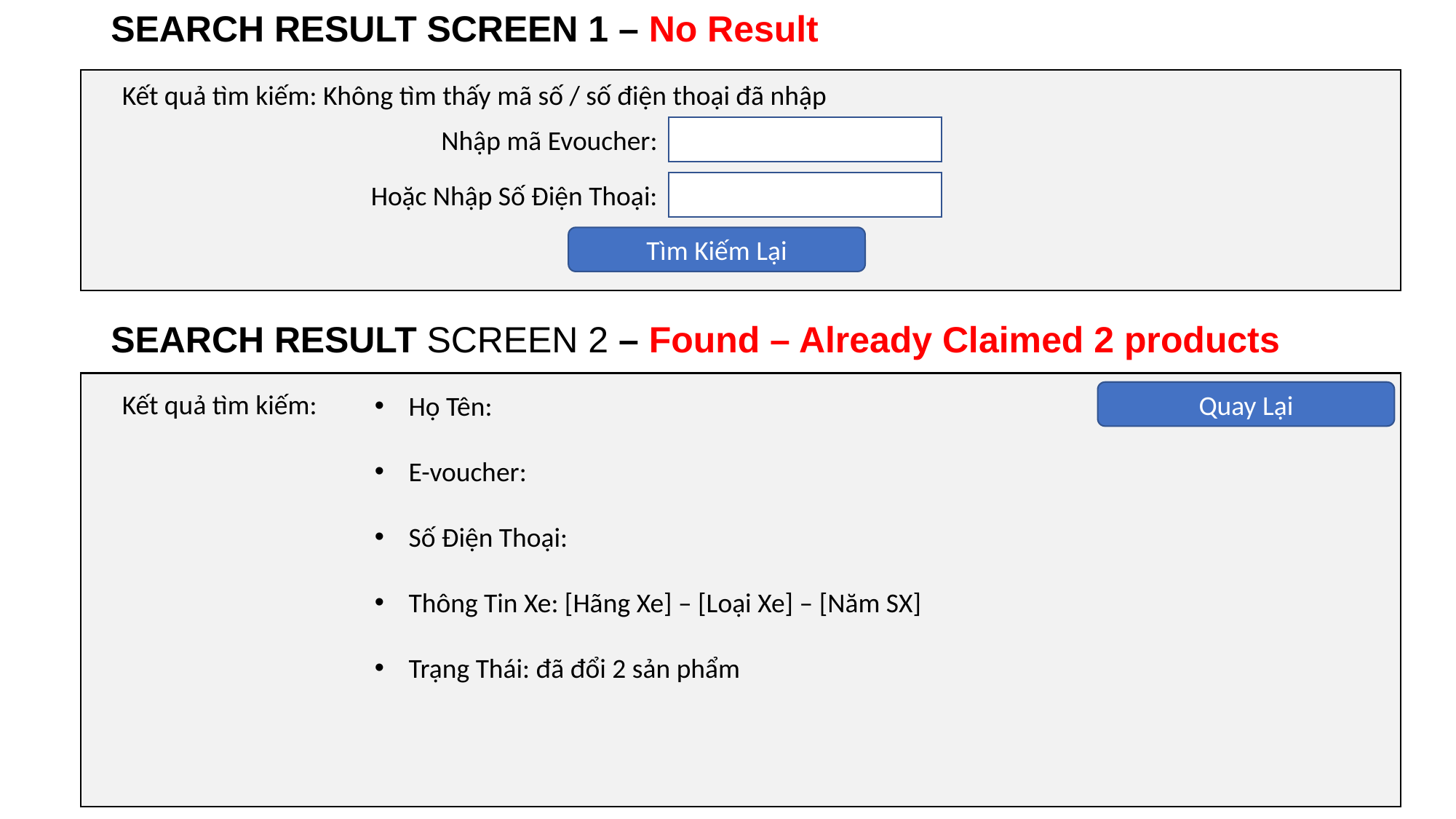

SEARCH RESULT SCREEN 1 – No Result

Kết quả tìm kiếm: Không tìm thấy mã số / số điện thoại đã nhập
Nhập mã Evoucher:

Hoặc Nhập Số Điện Thoại:

Tìm Kiếm Lại
SEARCH RESULT SCREEN 2 – Found – Already Claimed 2 products

Kết quả tìm kiếm:
Quay Lại
Họ Tên:

E-voucher:

Số Điện Thoại:

Thông Tin Xe: [Hãng Xe] – [Loại Xe] – [Năm SX]

Trạng Thái: đã đổi 2 sản phẩm